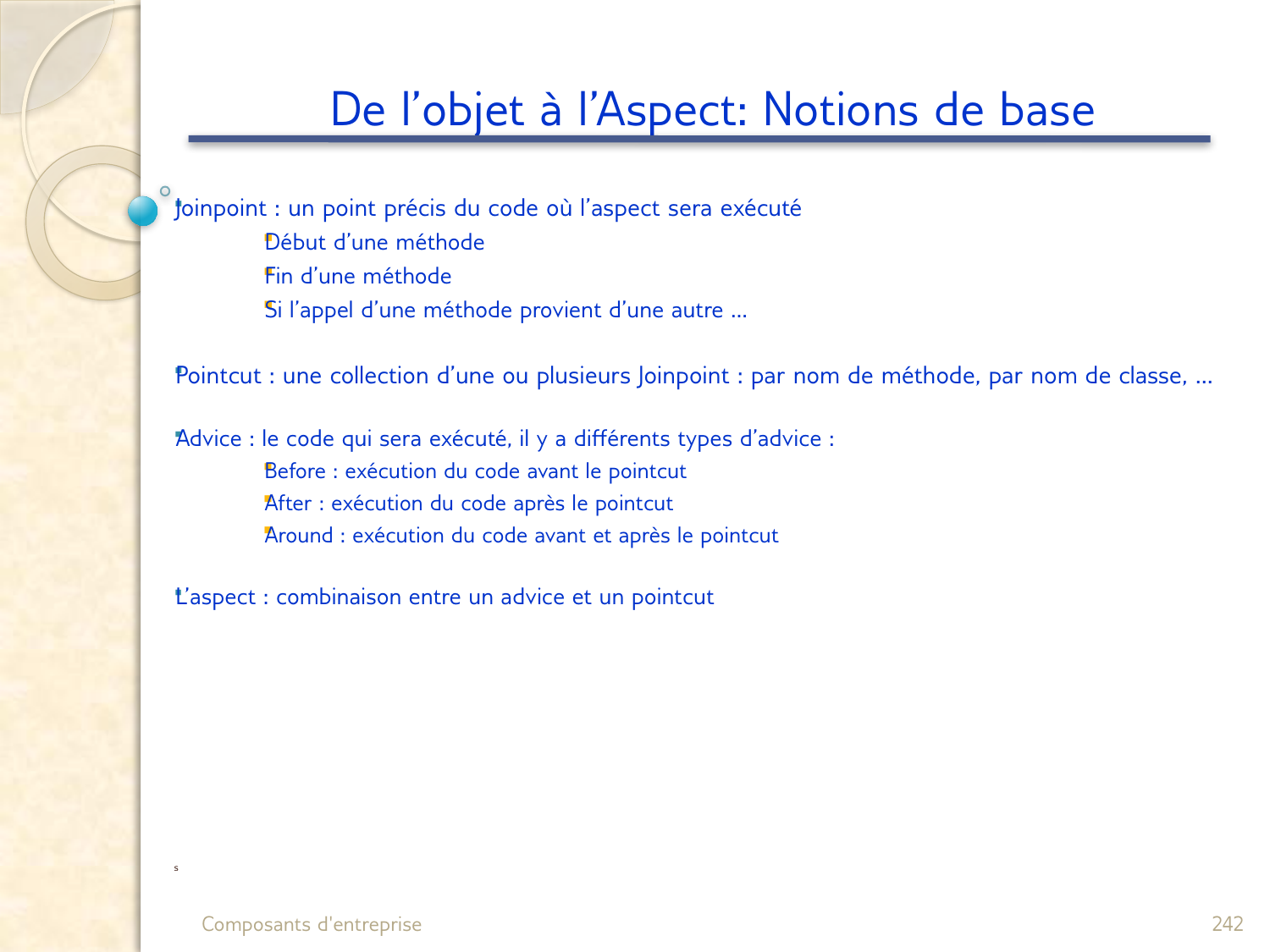

# De l’objet à l’Aspect: Notions de base

Joinpoint : un point précis du code où l’aspect sera exécuté
Début d’une méthode
Fin d’une méthode
Si l’appel d’une méthode provient d’une autre …

Pointcut : une collection d’une ou plusieurs Joinpoint : par nom de méthode, par nom de classe, …

Advice : le code qui sera exécuté, il y a différents types d’advice :
Before : exécution du code avant le pointcut
After : exécution du code après le pointcut
Around : exécution du code avant et après le pointcut

L’aspect : combinaison entre un advice et un pointcut

				s
Composants d'entreprise
242